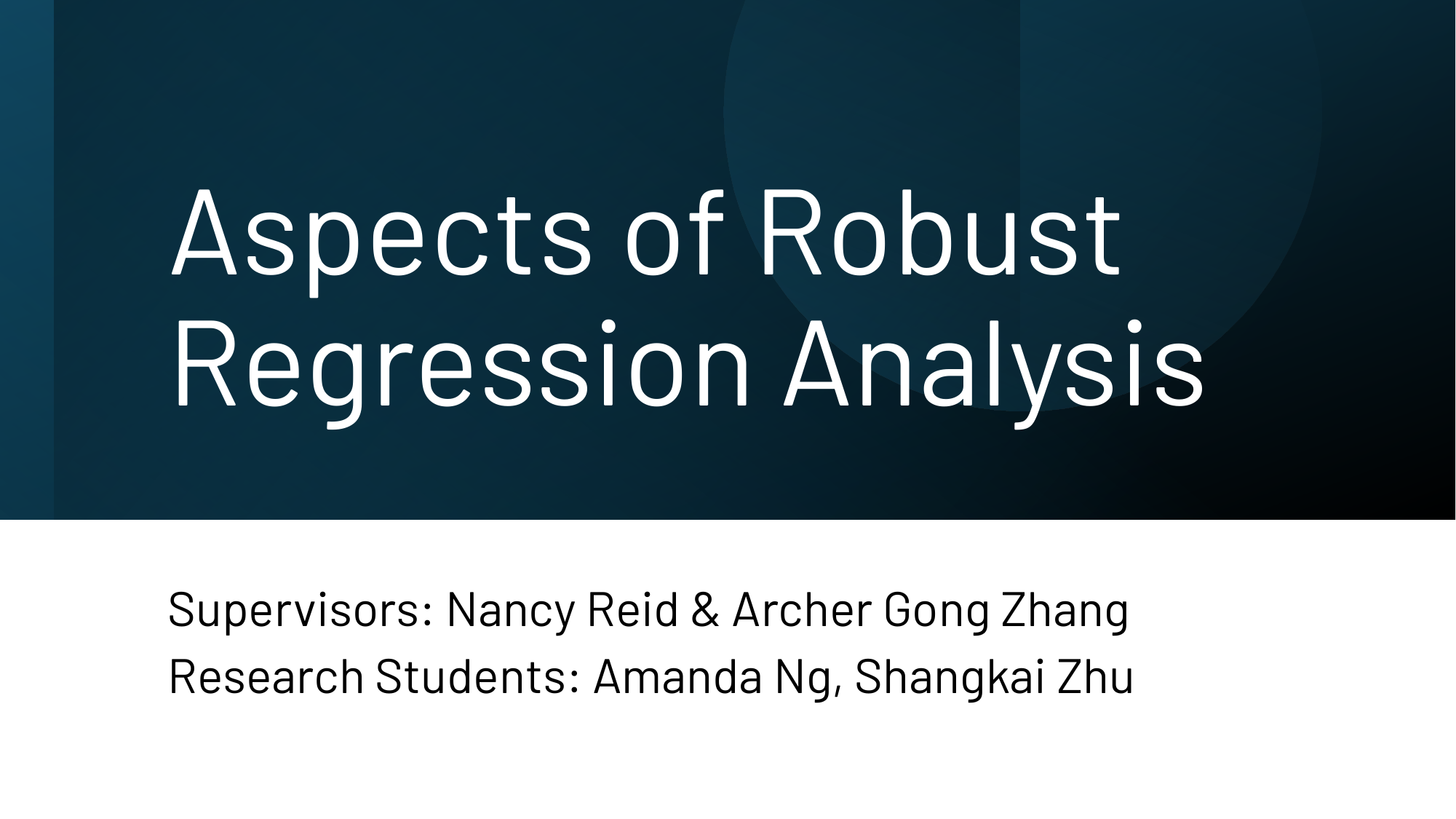

# Aspects of Robust Regression Analysis
Supervisors: Nancy Reid & Archer Gong Zhang
Research Students: Amanda Ng, Shangkai Zhu